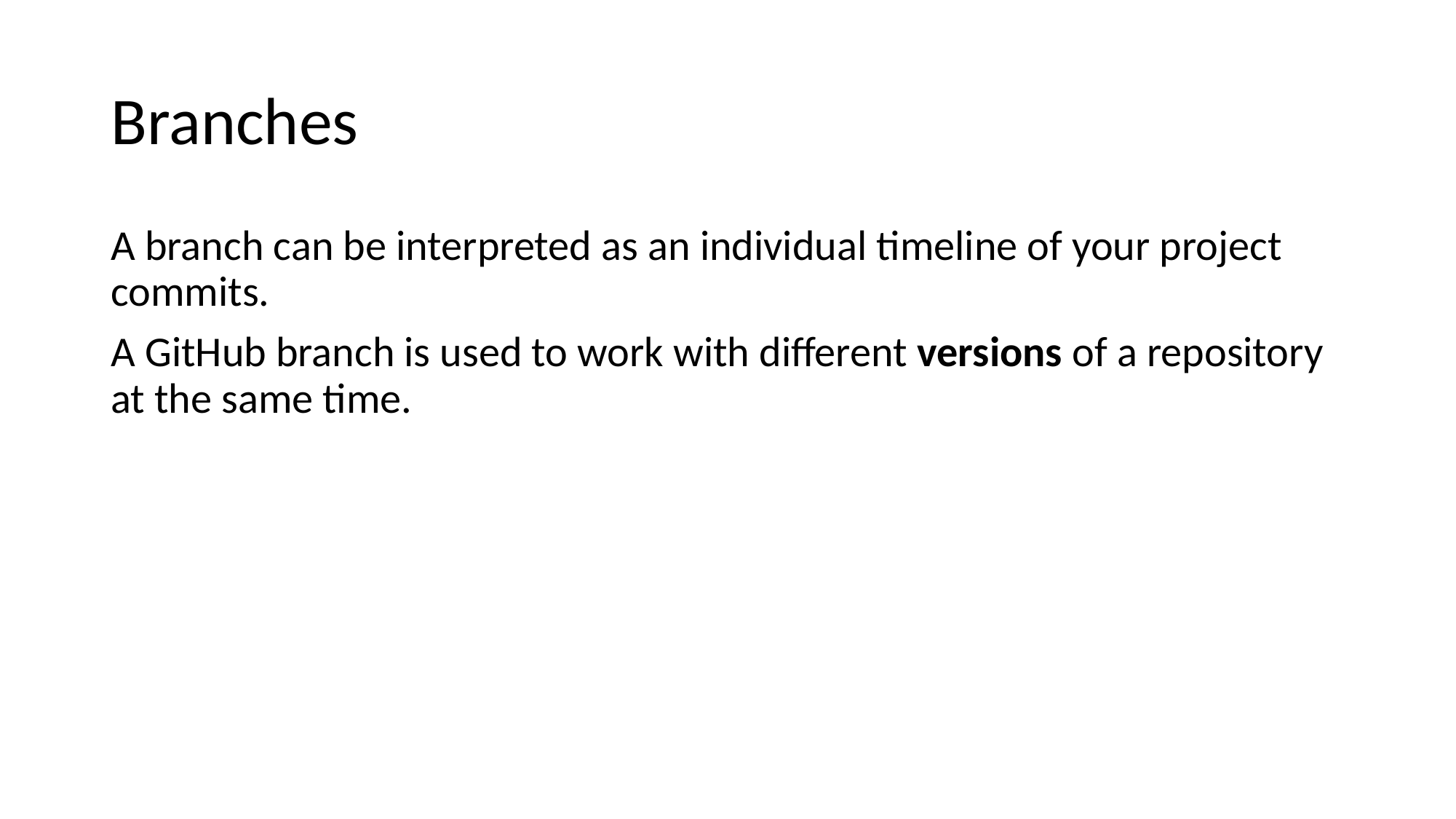

# Branches
A branch can be interpreted as an individual timeline of your project commits.
A GitHub branch is used to work with different versions of a repository at the same time.